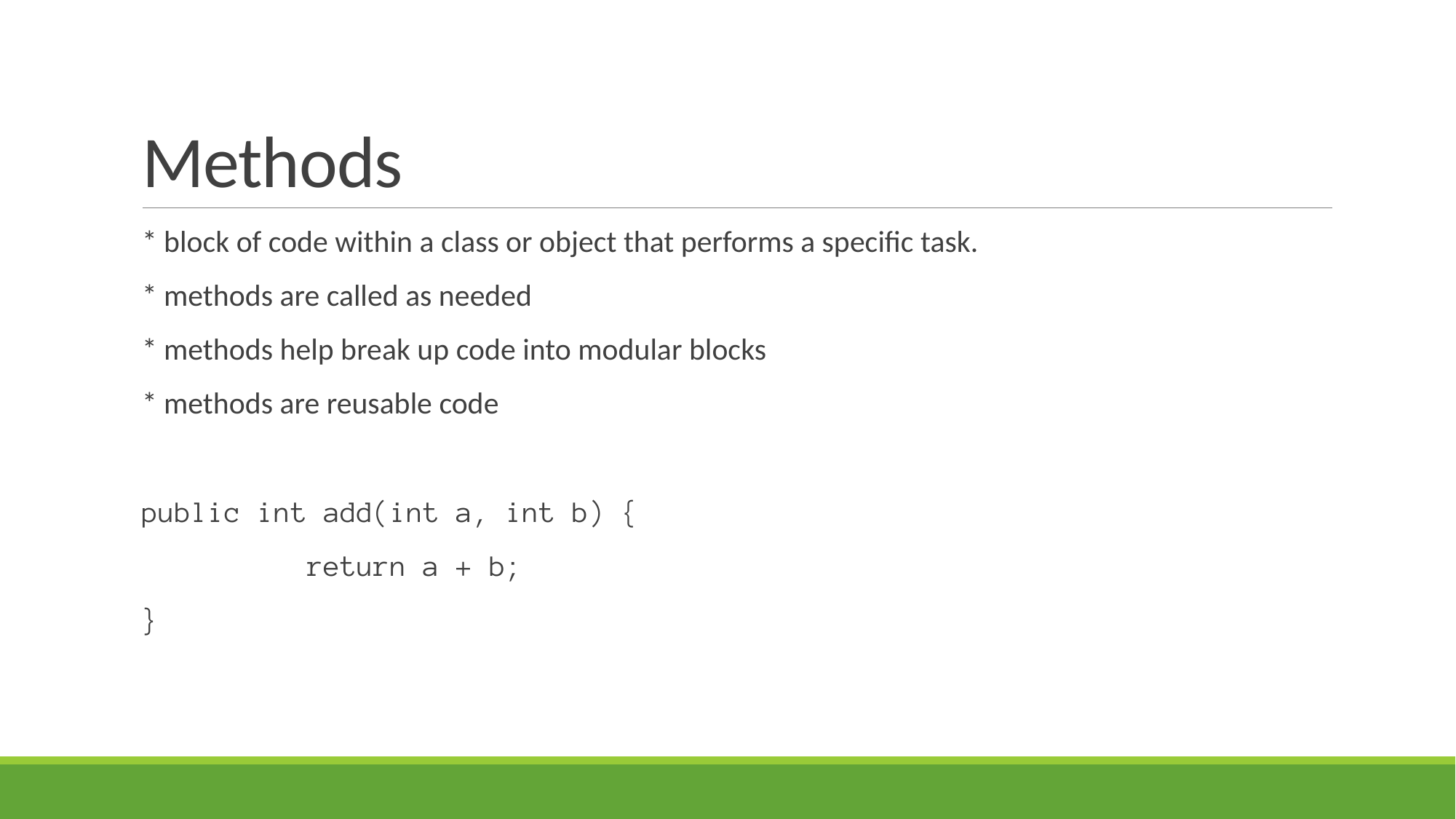

# Methods
* block of code within a class or object that performs a specific task.
* methods are called as needed
* methods help break up code into modular blocks
* methods are reusable code

public int add(int a, int b) {
          return a + b;
}